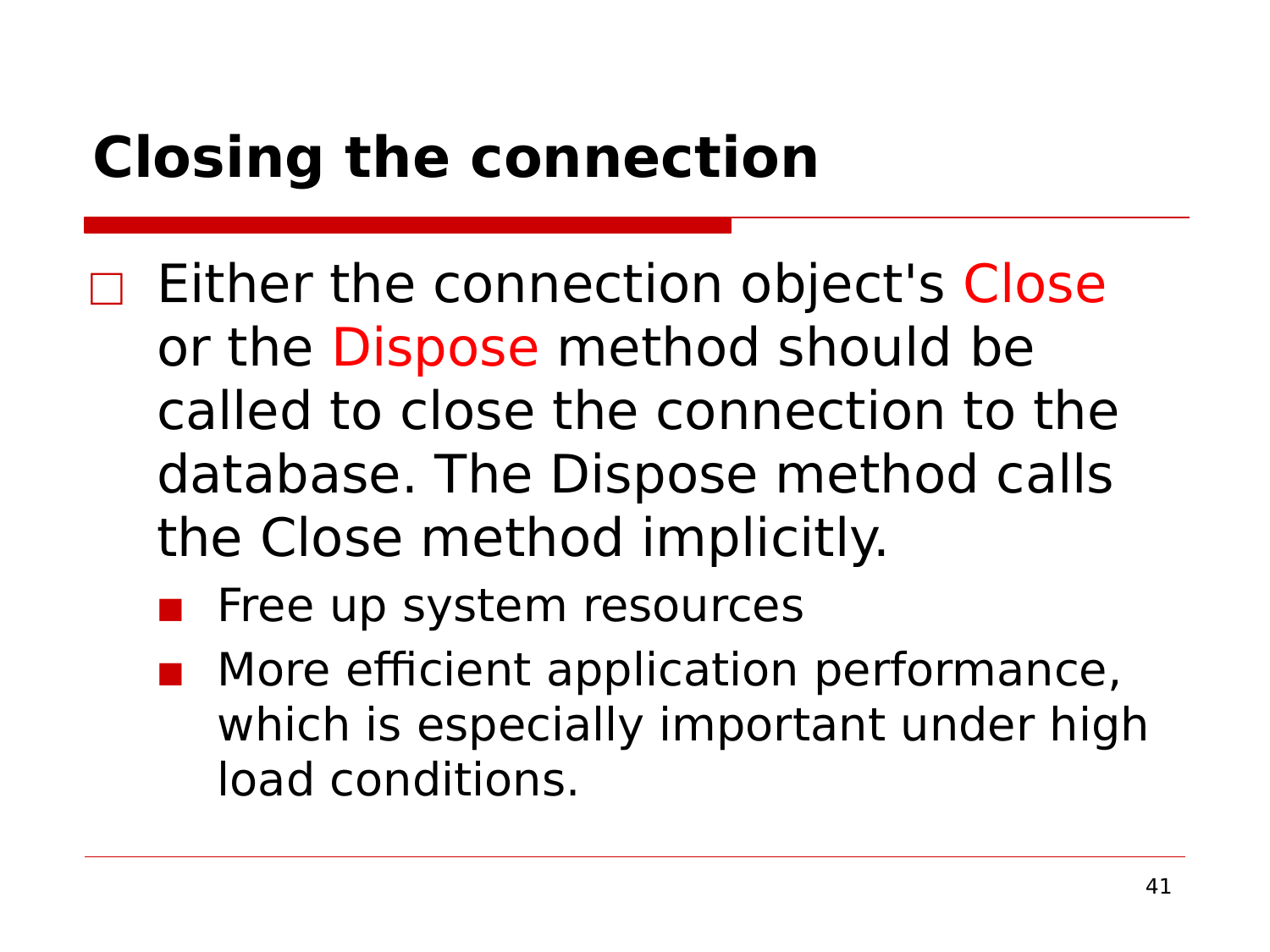

# Closing the connection
Either the connection object's Close or the Dispose method should be called to close the connection to the database. The Dispose method calls the Close method implicitly.
Free up system resources
More efficient application performance, which is especially important under high load conditions.
41